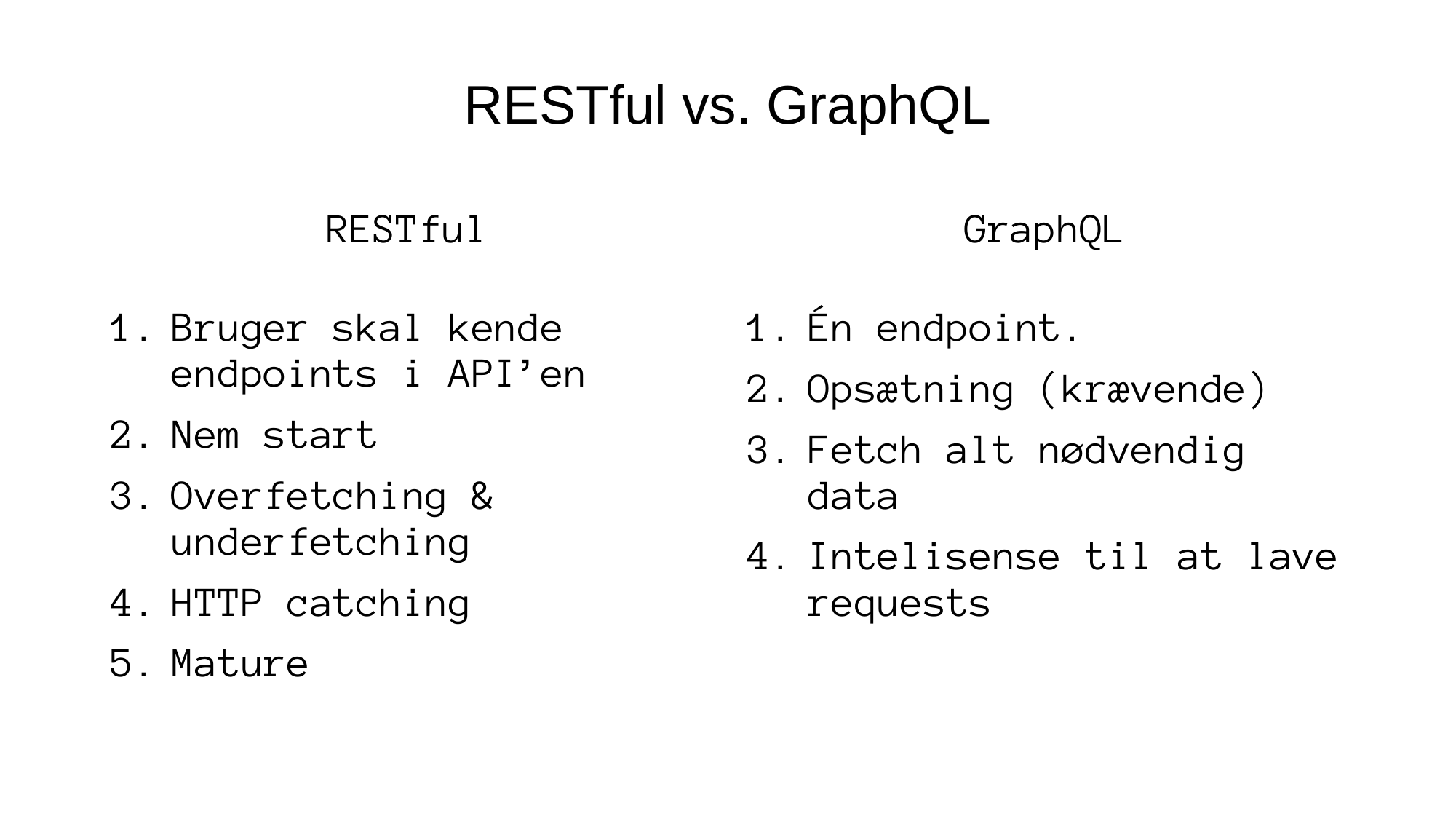

RESTful vs. GraphQL
RESTful
GraphQL

Bruger skal kende endpoints i API’en
Nem start
Overfetching & underfetching
HTTP catching
Mature

Én endpoint.
Opsætning (krævende)
Fetch alt nødvendig data
Intelisense til at lave requests